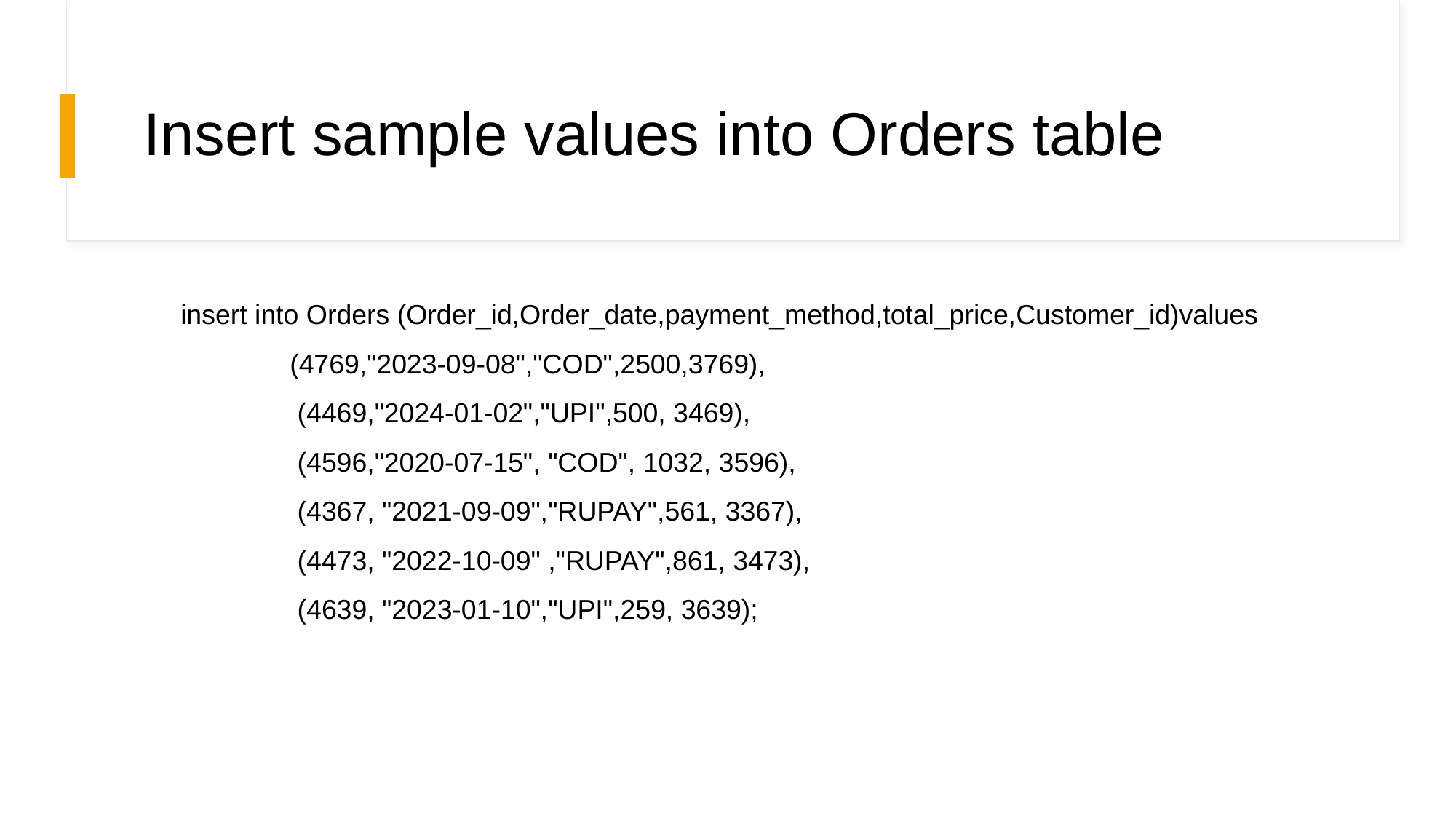

# Insert sample values into Orders table
insert into Orders (Order_id,Order_date,payment_method,total_price,Customer_id)values
	(4769,"2023-09-08","COD",2500,3769),							 (4469,"2024-01-02","UPI",500, 3469),							 (4596,"2020-07-15", "COD", 1032, 3596),							 (4367, "2021-09-09","RUPAY",561, 3367),							 (4473, "2022-10-09" ,"RUPAY",861, 3473),							 (4639, "2023-01-10","UPI",259, 3639);